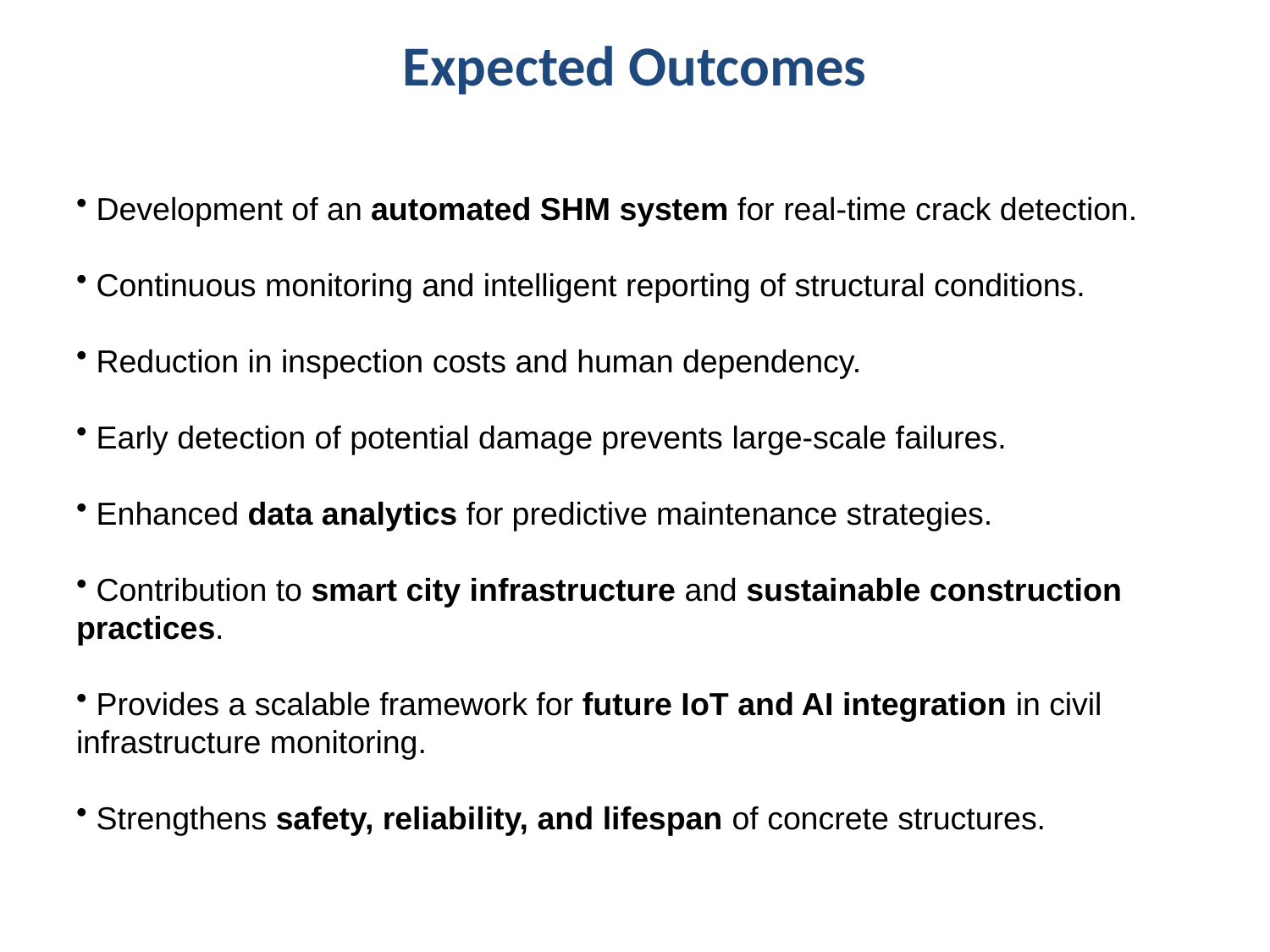

# Expected Outcomes
 Development of an automated SHM system for real-time crack detection.

 Continuous monitoring and intelligent reporting of structural conditions.

 Reduction in inspection costs and human dependency.

 Early detection of potential damage prevents large-scale failures.

 Enhanced data analytics for predictive maintenance strategies.

 Contribution to smart city infrastructure and sustainable construction practices.

 Provides a scalable framework for future IoT and AI integration in civil infrastructure monitoring.

 Strengthens safety, reliability, and lifespan of concrete structures.